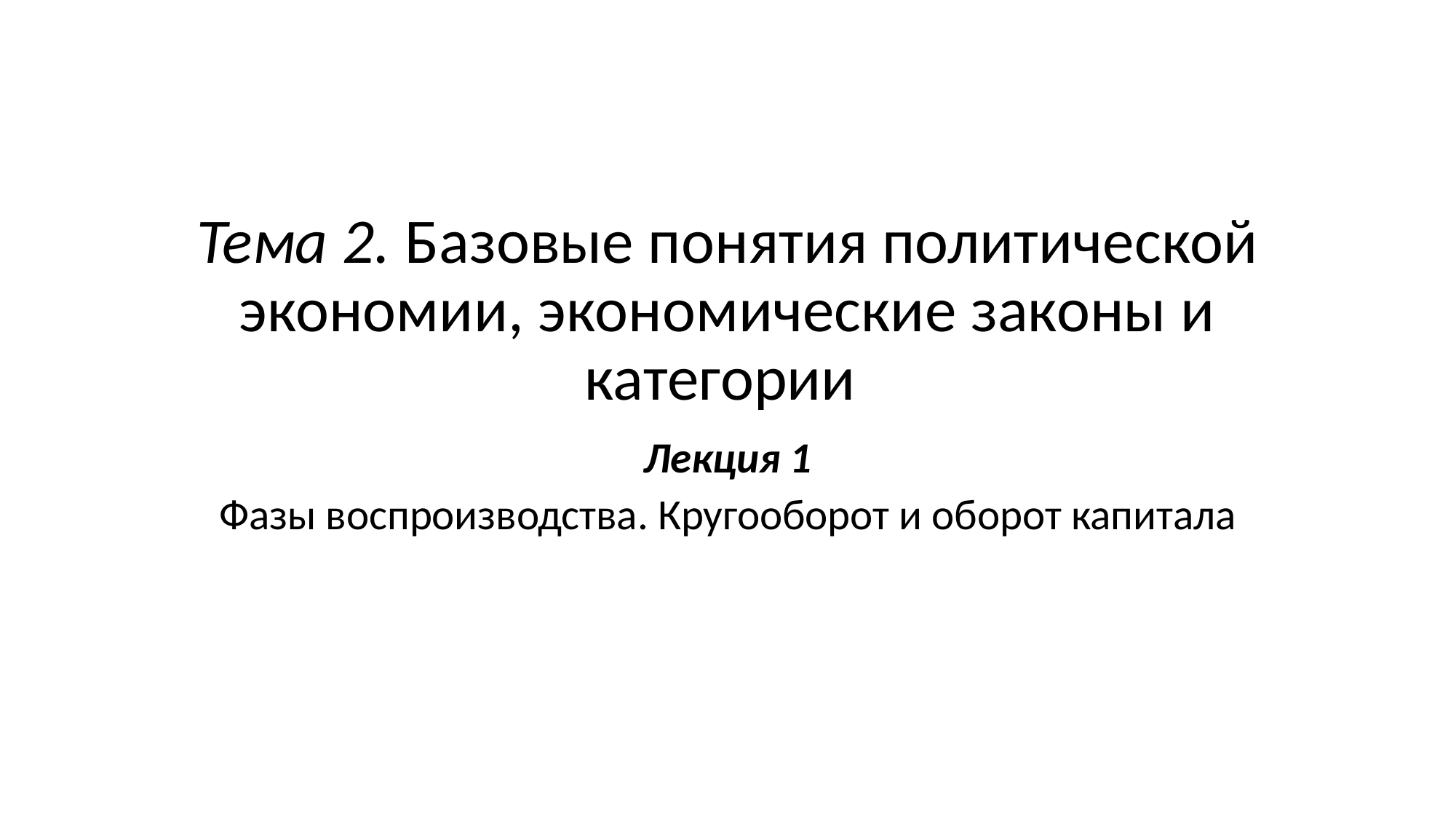

# Тема 2. Базовые понятия политической экономии, экономические законы и категории
Лекция 1
Фазы воспроизводства. Кругооборот и оборот капитала